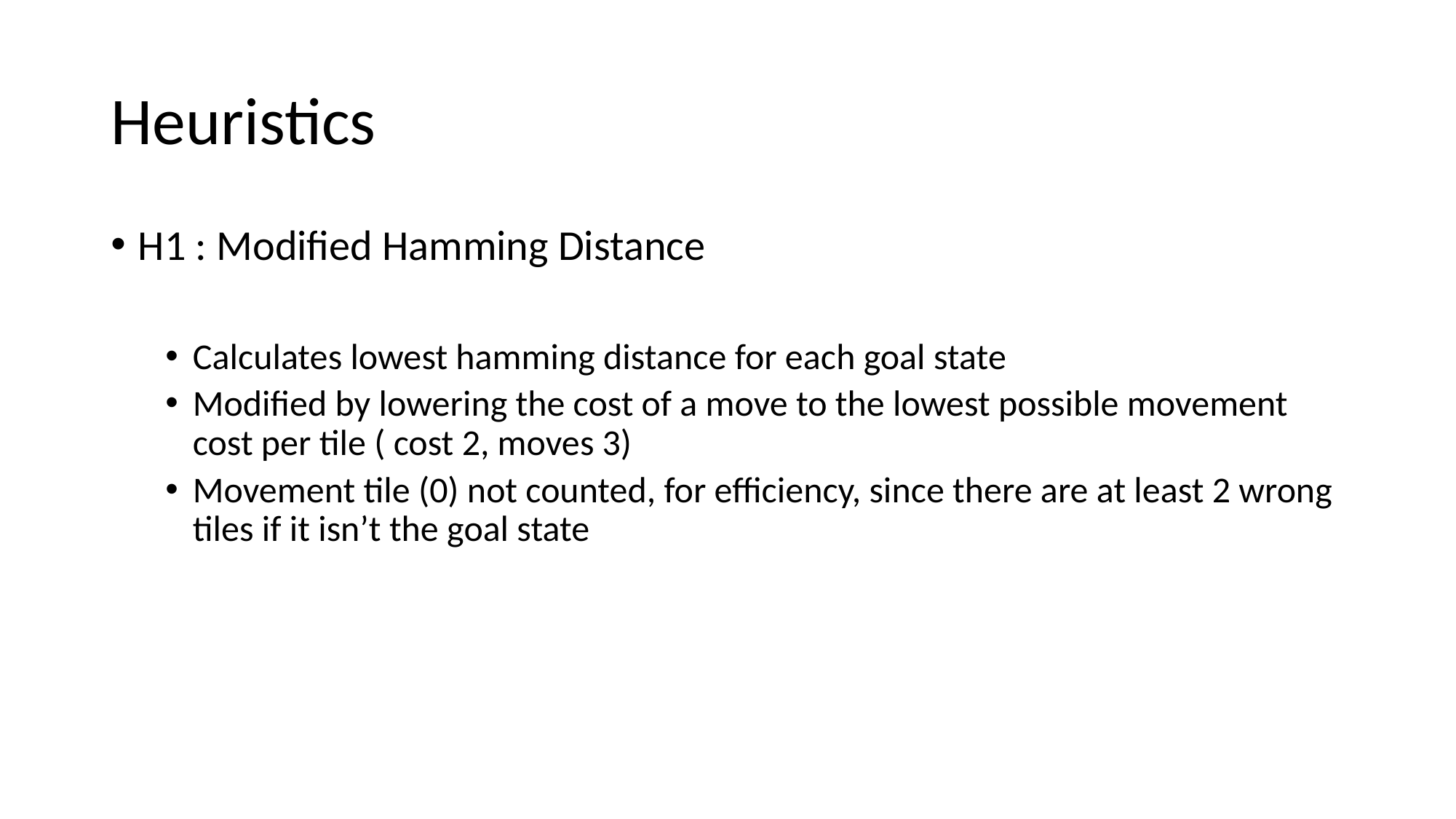

# Heuristics
H1 : Modified Hamming Distance

Calculates lowest hamming distance for each goal state
Modified by lowering the cost of a move to the lowest possible movement cost per tile ( cost 2, moves 3)
Movement tile (0) not counted, for efficiency, since there are at least 2 wrong tiles if it isn’t the goal state